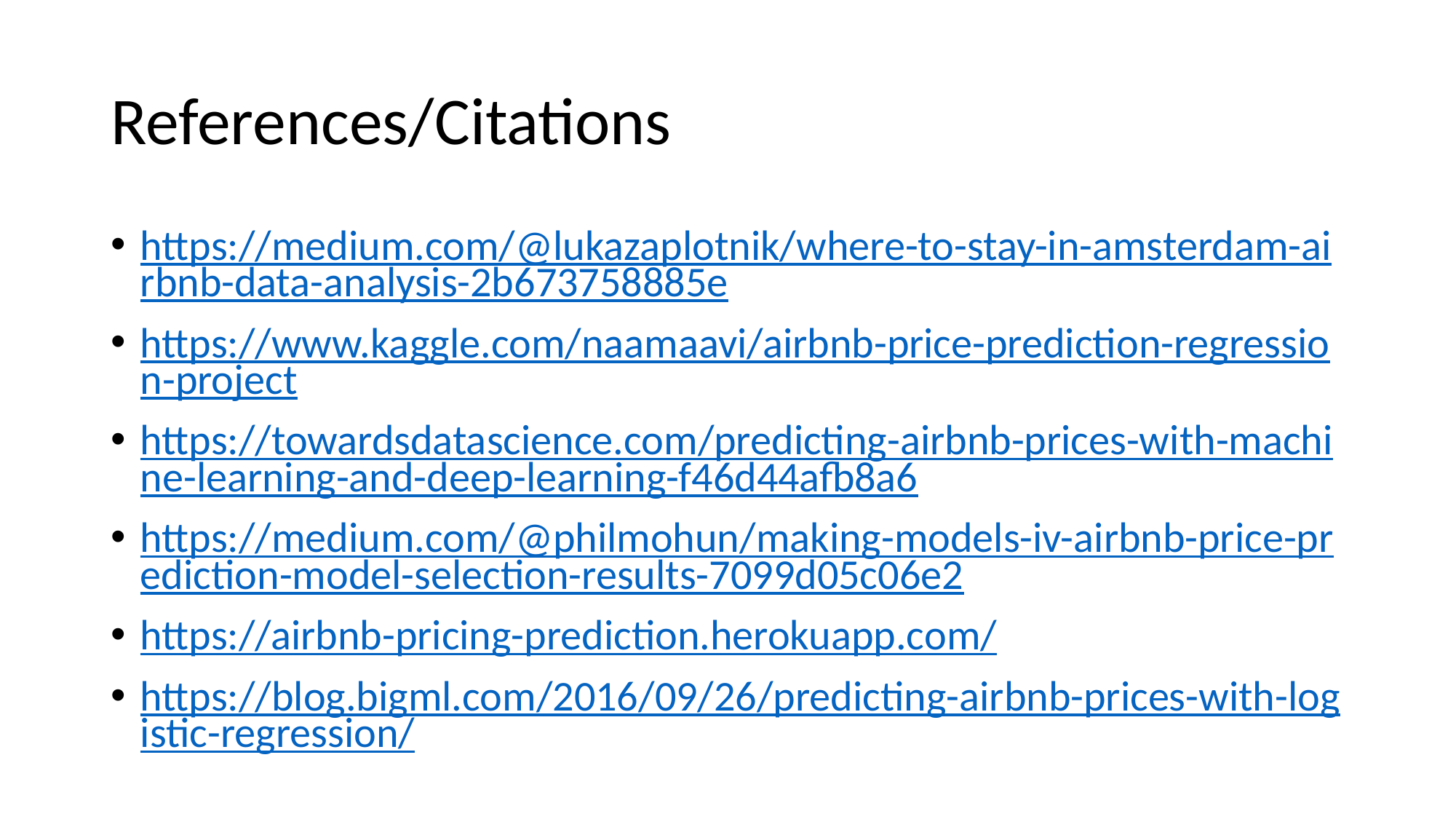

# References/Citations
https://medium.com/@lukazaplotnik/where-to-stay-in-amsterdam-airbnb-data-analysis-2b673758885e
https://www.kaggle.com/naamaavi/airbnb-price-prediction-regression-project
https://towardsdatascience.com/predicting-airbnb-prices-with-machine-learning-and-deep-learning-f46d44afb8a6
https://medium.com/@philmohun/making-models-iv-airbnb-price-prediction-model-selection-results-7099d05c06e2
https://airbnb-pricing-prediction.herokuapp.com/
https://blog.bigml.com/2016/09/26/predicting-airbnb-prices-with-logistic-regression/